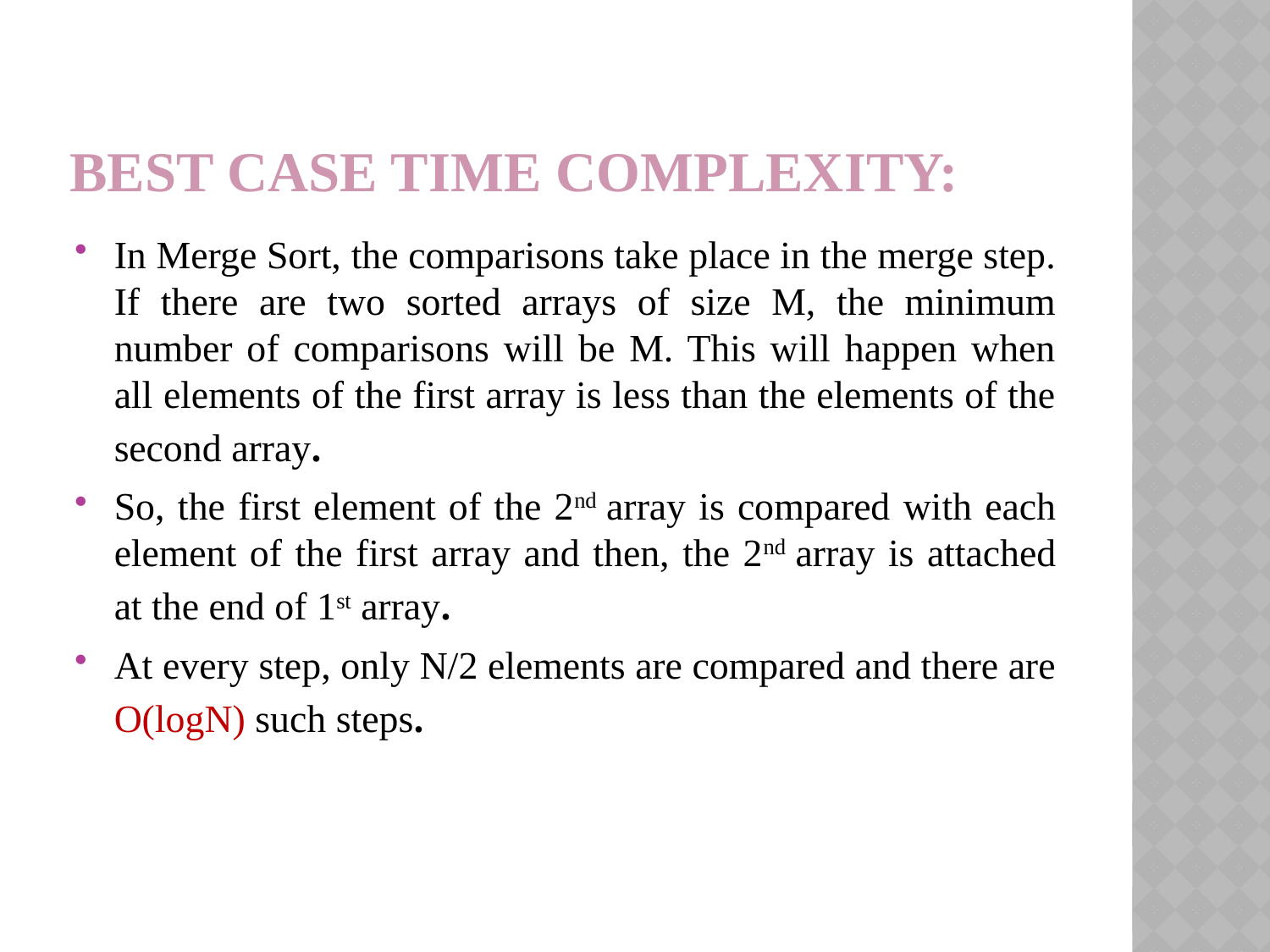

# Best case time complexity:
In Merge Sort, the comparisons take place in the merge step. If there are two sorted arrays of size M, the minimum number of comparisons will be M. This will happen when all elements of the first array is less than the elements of the second array.
So, the first element of the 2nd array is compared with each element of the first array and then, the 2nd array is attached at the end of 1st array.
At every step, only N/2 elements are compared and there are O(logN) such steps.